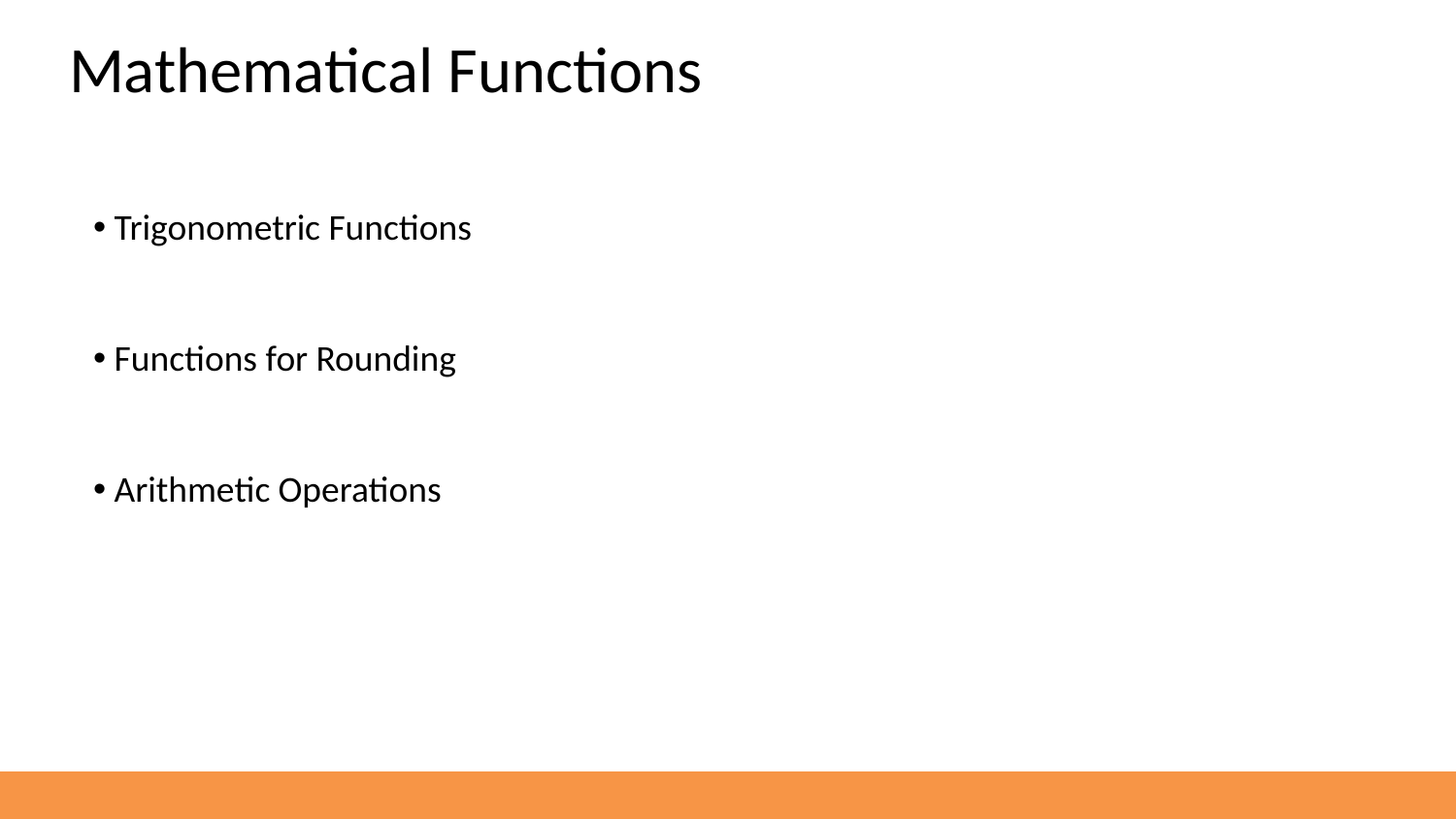

Mathematical Functions
 Trigonometric Functions

 Functions for Rounding

 Arithmetic Operations